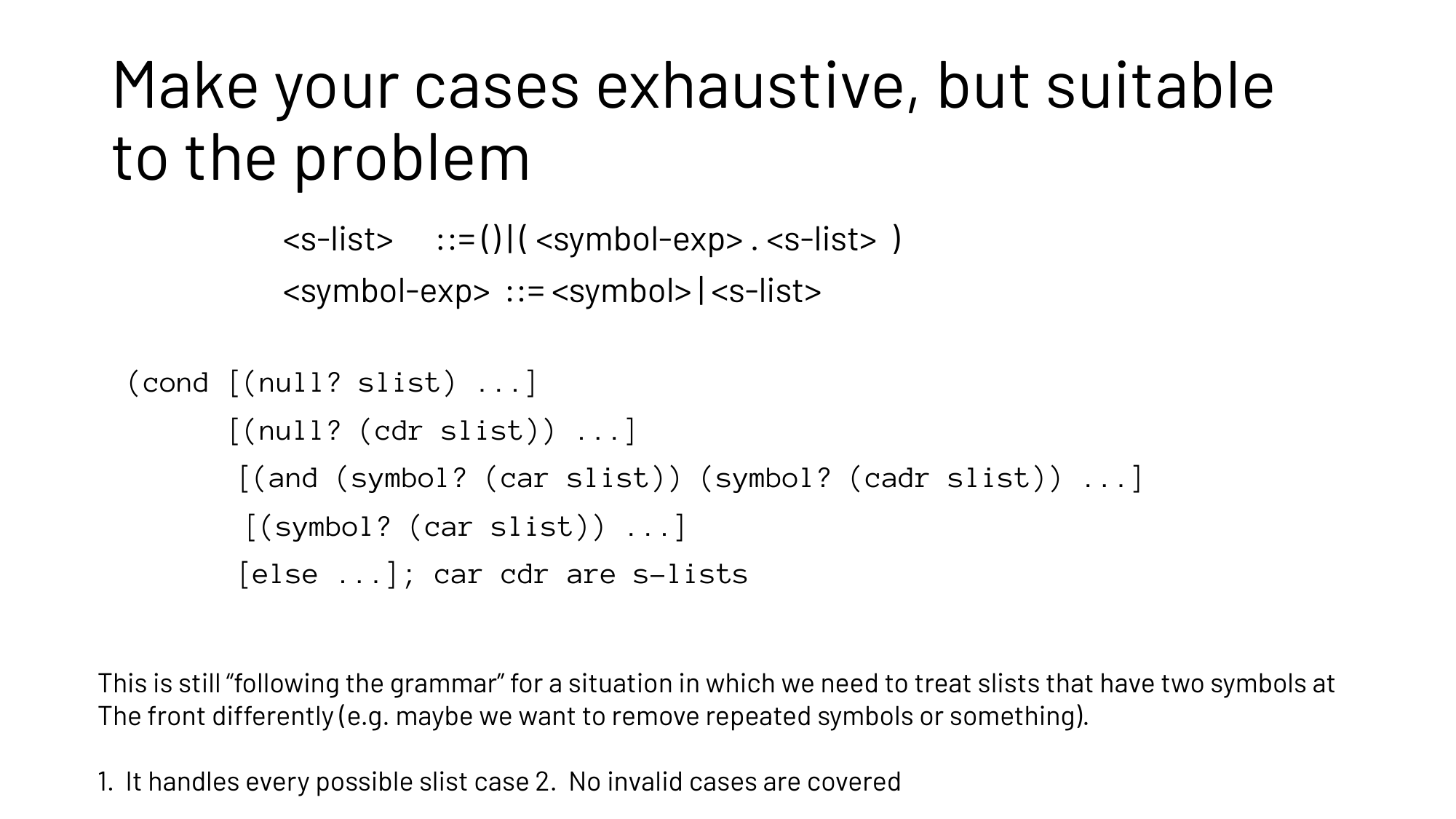

# Make your cases exhaustive, but suitable to the problem
<s-list>      ::= () | ( <symbol-exp> . <s-list>  )
<symbol-exp>  ::= <symbol> | <s-list>
 (cond [(null? slist) ...]
       [(null? (cdr slist)) ...]
	 [(and (symbol? (car slist)) (symbol? (cadr slist)) ...]
        [(symbol? (car slist)) ...]
	 [else ...]; car cdr are s-lists
This is still “following the grammar” for a situation in which we need to treat slists that have two symbols at
The front differently (e.g. maybe we want to remove repeated symbols or something).

1.  It handles every possible slist case 2.  No invalid cases are covered